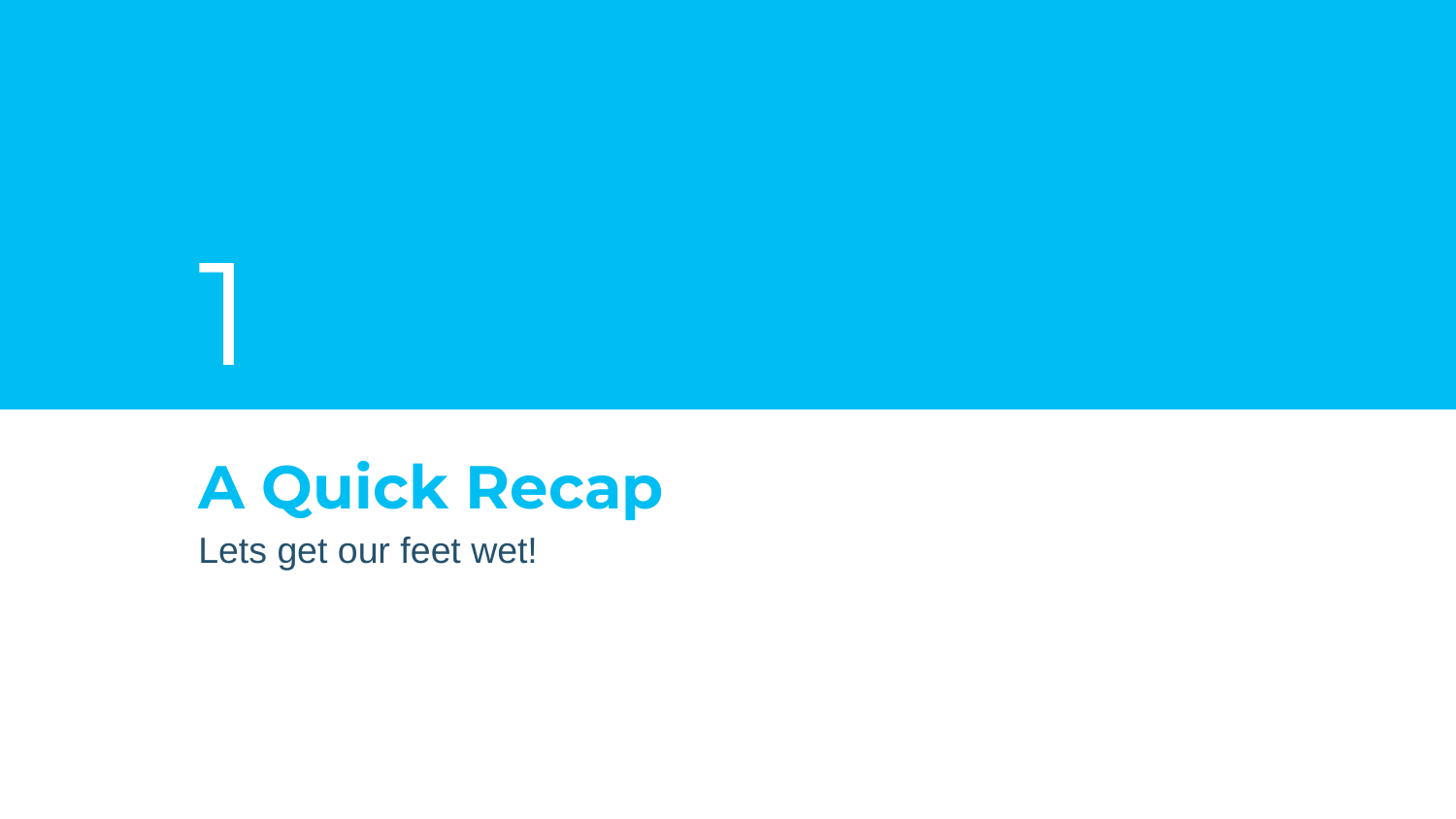

1
# A Quick Recap
Lets get our feet wet!